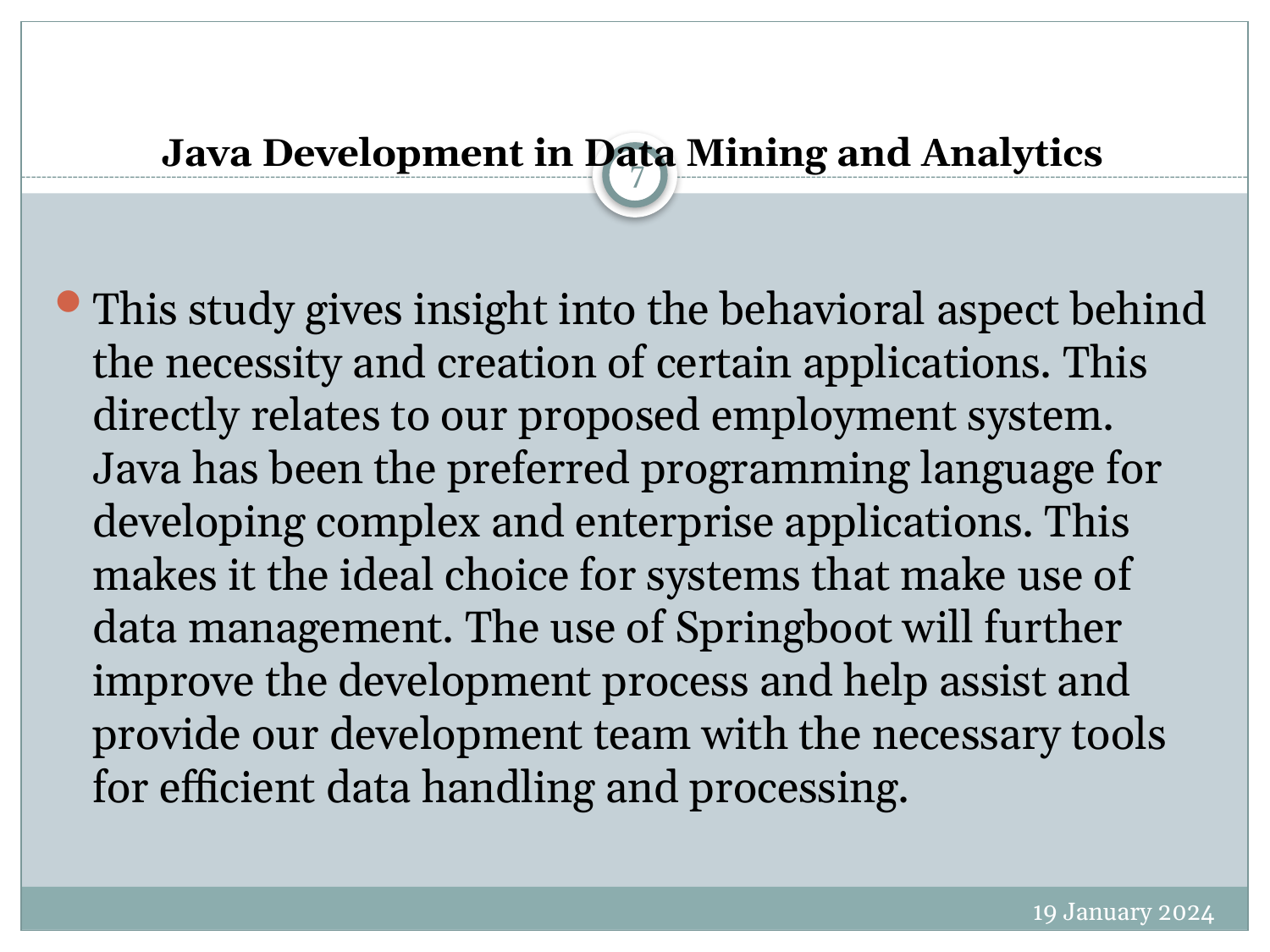

# Java Development in Data Mining and Analytics
7

This study gives insight into the behavioral aspect behind the necessity and creation of certain applications. This directly relates to our proposed employment system. Java has been the preferred programming language for developing complex and enterprise applications. This makes it the ideal choice for systems that make use of data management. The use of Springboot will further improve the development process and help assist and provide our development team with the necessary tools for efficient data handling and processing.

19 January 2024